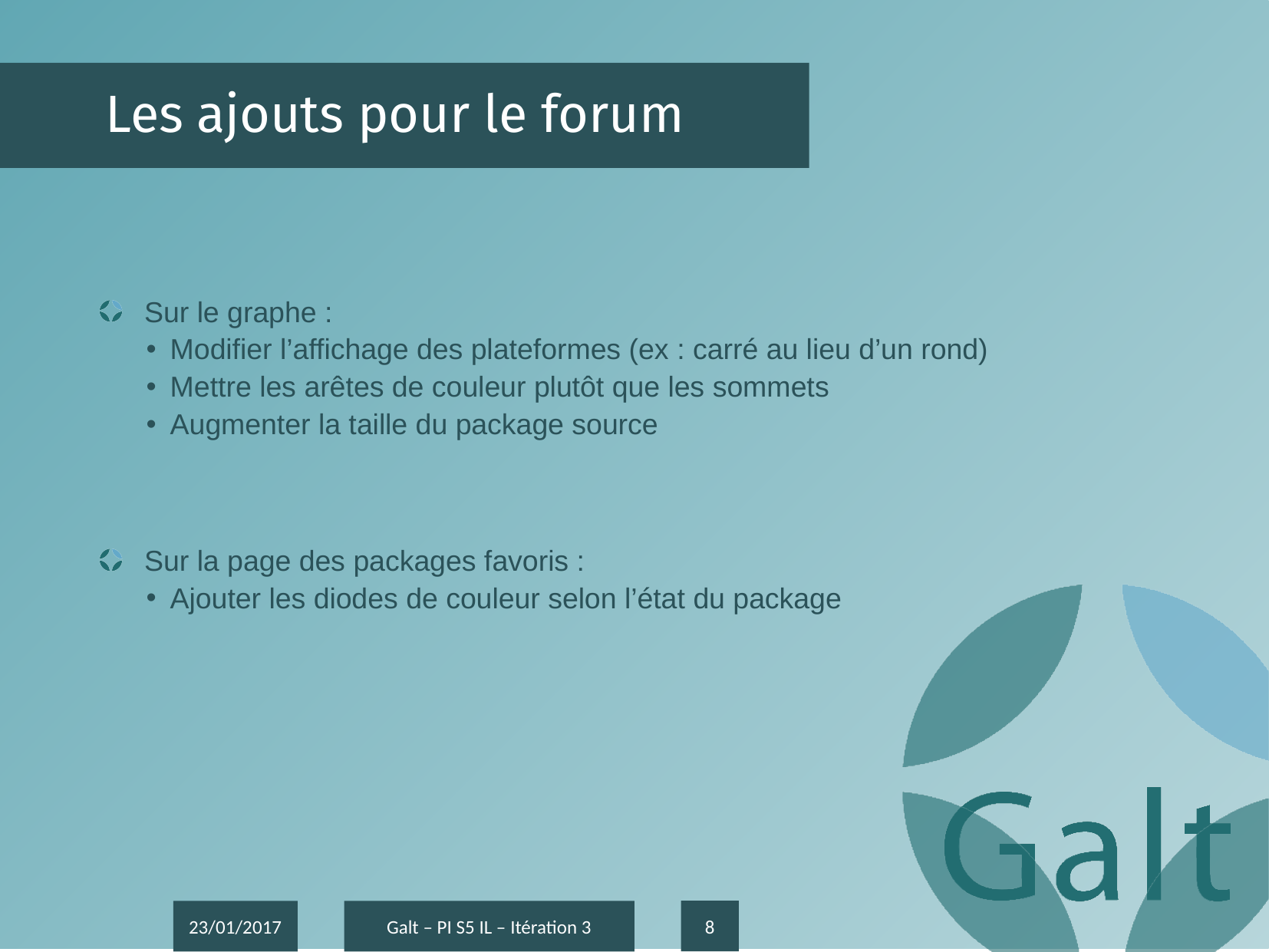

# Les ajouts pour le forum
Sur le graphe :
Modifier l’affichage des plateformes (ex : carré au lieu d’un rond)
Mettre les arêtes de couleur plutôt que les sommets
Augmenter la taille du package source

Sur la page des packages favoris :
Ajouter les diodes de couleur selon l’état du package
8
23/01/2017
Galt – PI S5 IL – Itération 3